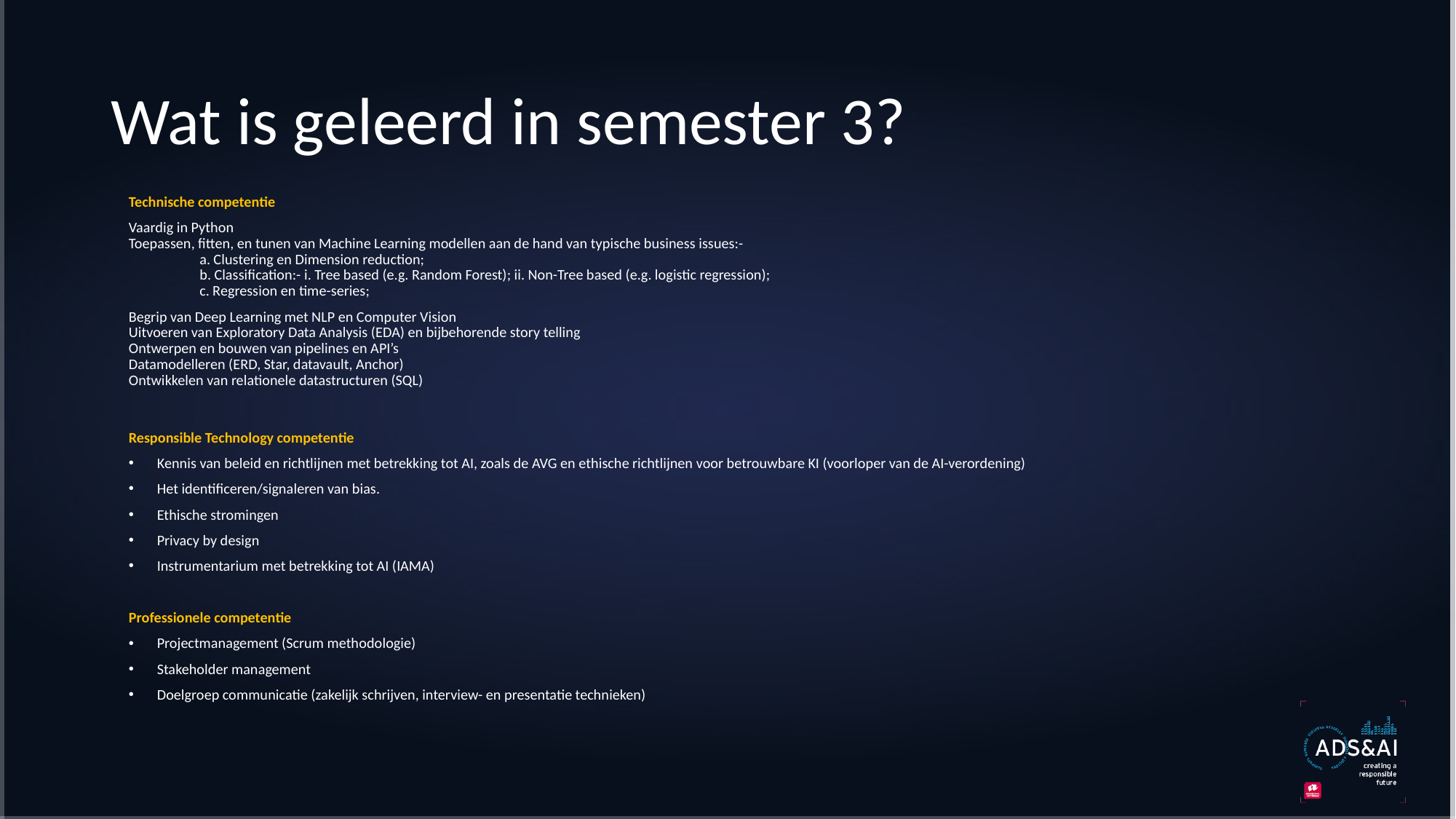

# Wat is geleerd in semester 3?
Technische competentie
Vaardig in Python
Toepassen, fitten, en tunen van Machine Learning modellen aan de hand van typische business issues:-
	a. Clustering en Dimension reduction;
	b. Classification:- i. Tree based (e.g. Random Forest); ii. Non-Tree based (e.g. logistic regression);
	c. Regression en time-series;
Begrip van Deep Learning met NLP en Computer Vision
Uitvoeren van Exploratory Data Analysis (EDA) en bijbehorende story telling
Ontwerpen en bouwen van pipelines en API’s
Datamodelleren (ERD, Star, datavault, Anchor)
Ontwikkelen van relationele datastructuren (SQL)
Responsible Technology competentie
Kennis van beleid en richtlijnen met betrekking tot AI, zoals de AVG en ethische richtlijnen voor betrouwbare KI (voorloper van de AI-verordening)
Het identificeren/signaleren van bias.
Ethische stromingen
Privacy by design
Instrumentarium met betrekking tot AI (IAMA)

Professionele competentie
Projectmanagement (Scrum methodologie)
Stakeholder management
Doelgroep communicatie (zakelijk schrijven, interview- en presentatie technieken)